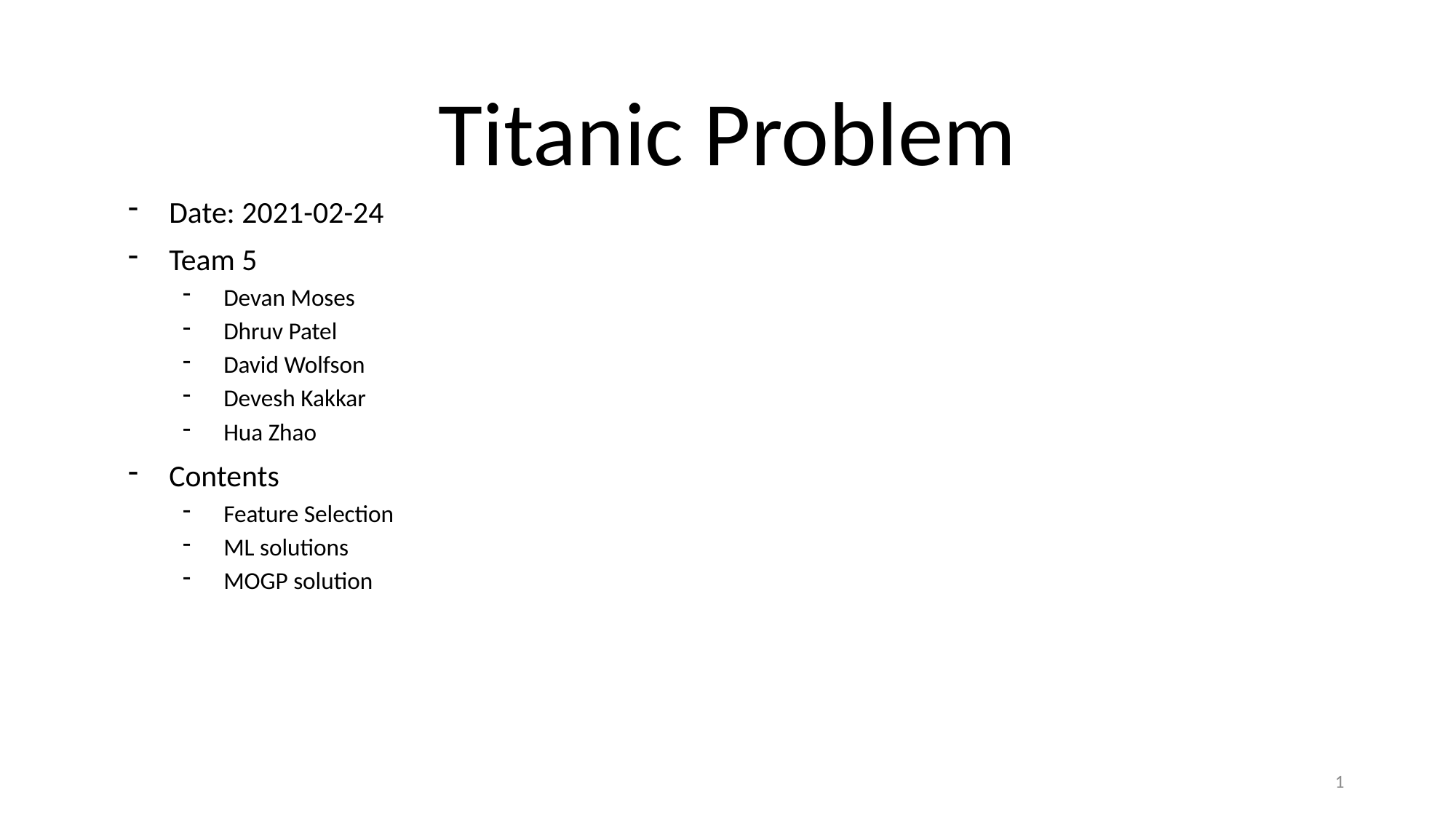

# Titanic Problem
Date: 2021-02-24
Team 5
Devan Moses
Dhruv Patel
David Wolfson
Devesh Kakkar
Hua Zhao
Contents
Feature Selection
ML solutions
MOGP solution

1